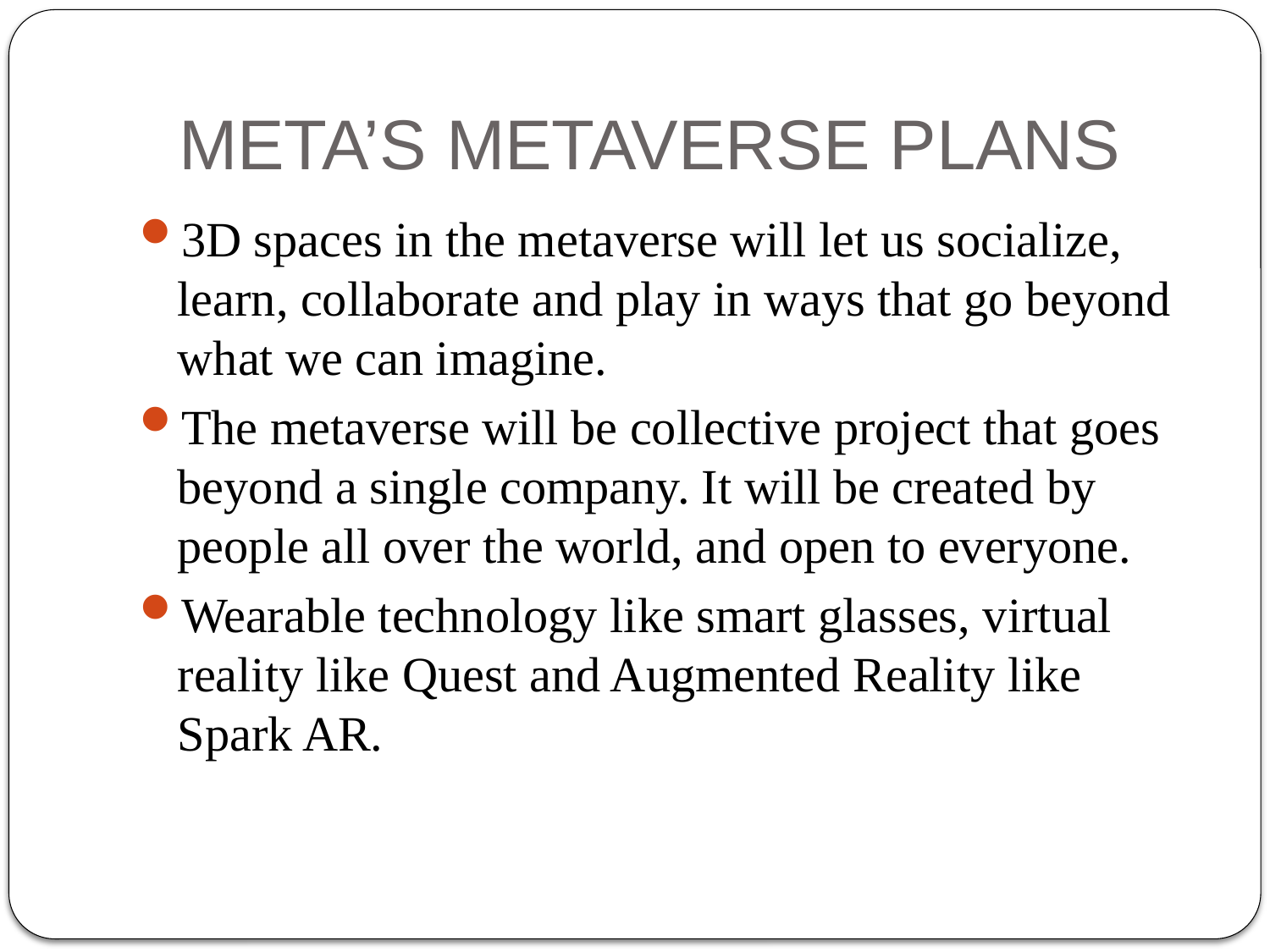

# META’S METAVERSE PLANS
3D spaces in the metaverse will let us socialize, learn, collaborate and play in ways that go beyond what we can imagine.
The metaverse will be collective project that goes beyond a single company. It will be created by people all over the world, and open to everyone.
Wearable technology like smart glasses, virtual reality like Quest and Augmented Reality like Spark AR.